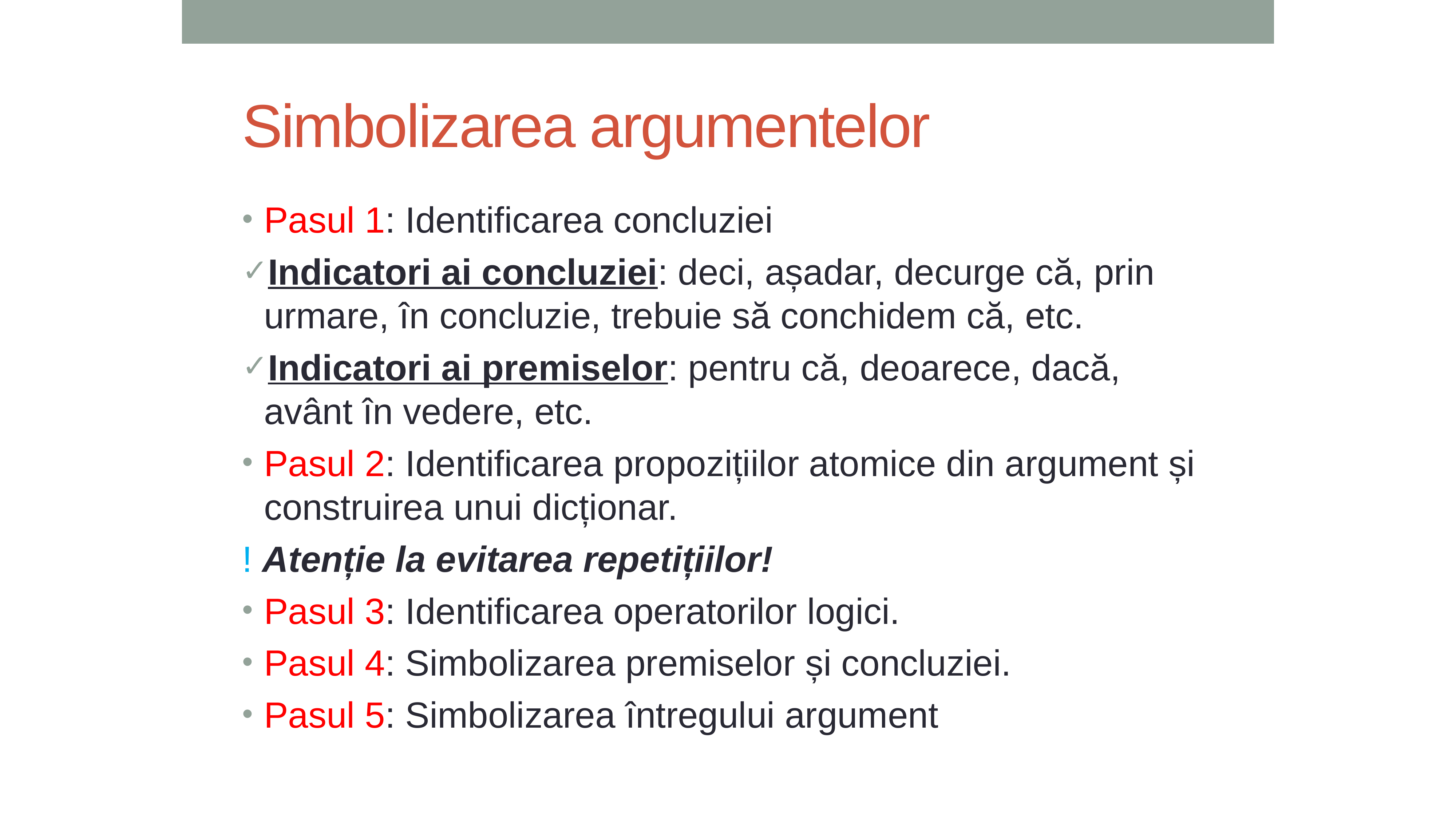

# Simbolizarea argumentelor
Pasul 1: Identificarea concluziei
Indicatori ai concluziei: deci, așadar, decurge că, prin urmare, în concluzie, trebuie să conchidem că, etc.
Indicatori ai premiselor: pentru că, deoarece, dacă, avânt în vedere, etc.
Pasul 2: Identificarea propozițiilor atomice din argument și construirea unui dicționar.
! Atenție la evitarea repetițiilor!
Pasul 3: Identificarea operatorilor logici.
Pasul 4: Simbolizarea premiselor și concluziei.
Pasul 5: Simbolizarea întregului argument